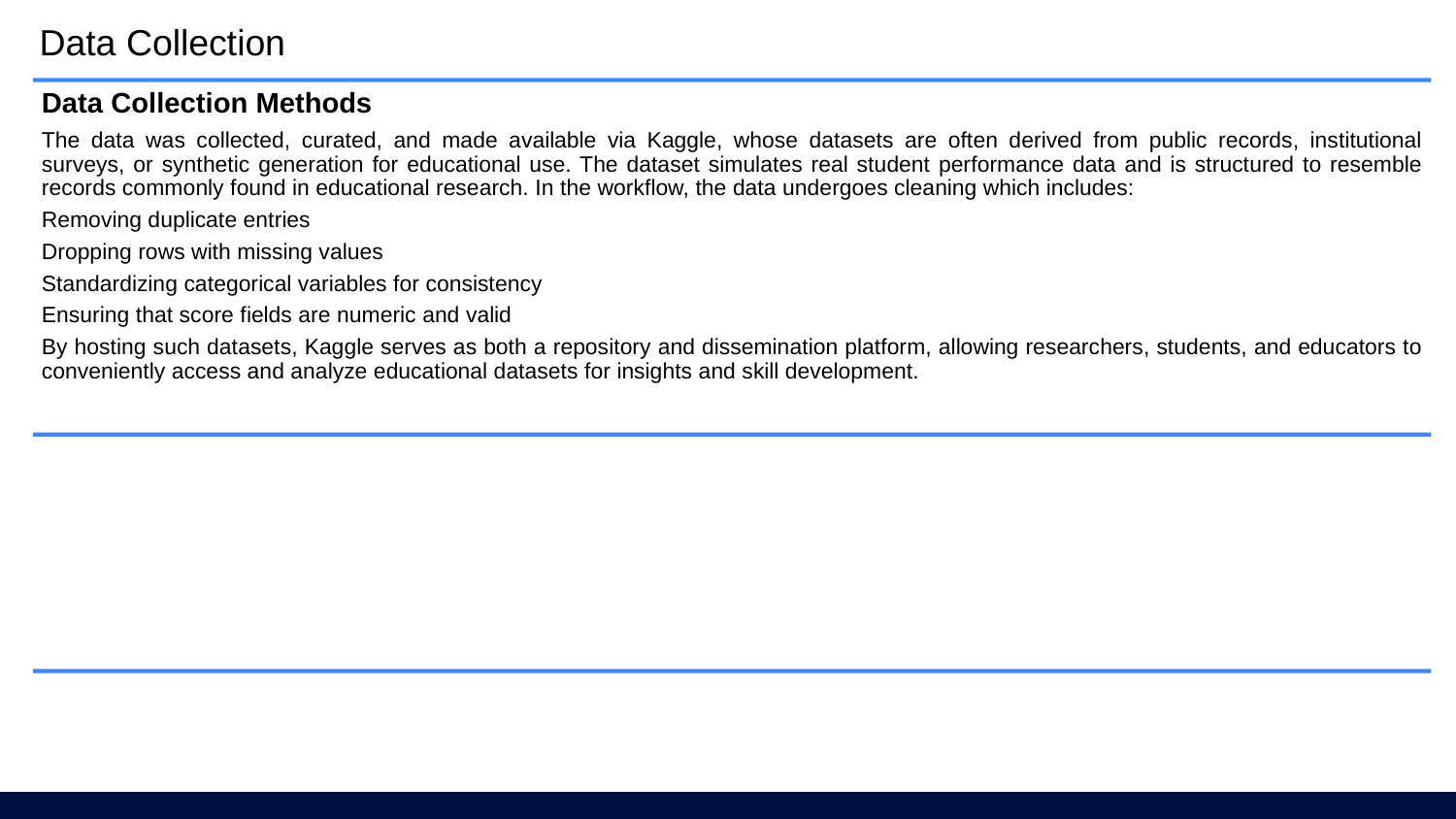

Data Collection
Data Collection Methods
The data was collected, curated, and made available via Kaggle, whose datasets are often derived from public records, institutional surveys, or synthetic generation for educational use. The dataset simulates real student performance data and is structured to resemble records commonly found in educational research. In the workflow, the data undergoes cleaning which includes:
Removing duplicate entries
Dropping rows with missing values
Standardizing categorical variables for consistency
Ensuring that score fields are numeric and valid
By hosting such datasets, Kaggle serves as both a repository and dissemination platform, allowing researchers, students, and educators to conveniently access and analyze educational datasets for insights and skill development.